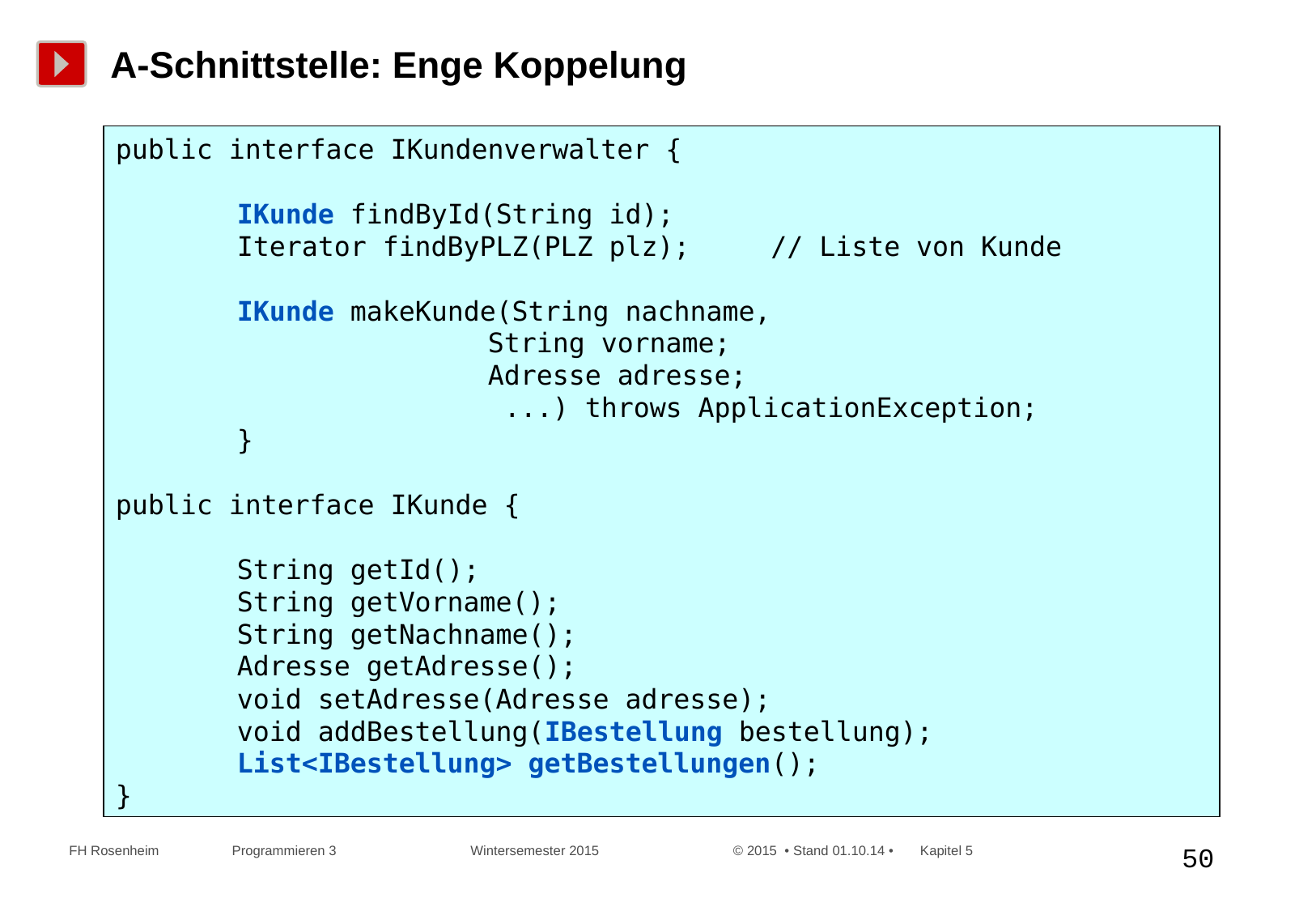

# A-Schnittstelle: Enge Koppelung
public interface IKundenverwalter {

	IKunde findById(String id);
	Iterator findByPLZ(PLZ plz);     // Liste von Kunde

	IKunde makeKunde(String nachname,
                       String vorname;
                       Adresse adresse;
                        ...) throws ApplicationException;
	}

public interface IKunde {

	String getId();
	String getVorname();
	String getNachname();
	Adresse getAdresse();
	void setAdresse(Adresse adresse);
	void addBestellung(IBestellung bestellung);
	List<IBestellung> getBestellungen();
}
     FH Rosenheim                   Programmieren 3                                   Wintersemester 2015                                   © 2015  • Stand 01.10.14 •       Kapitel 5